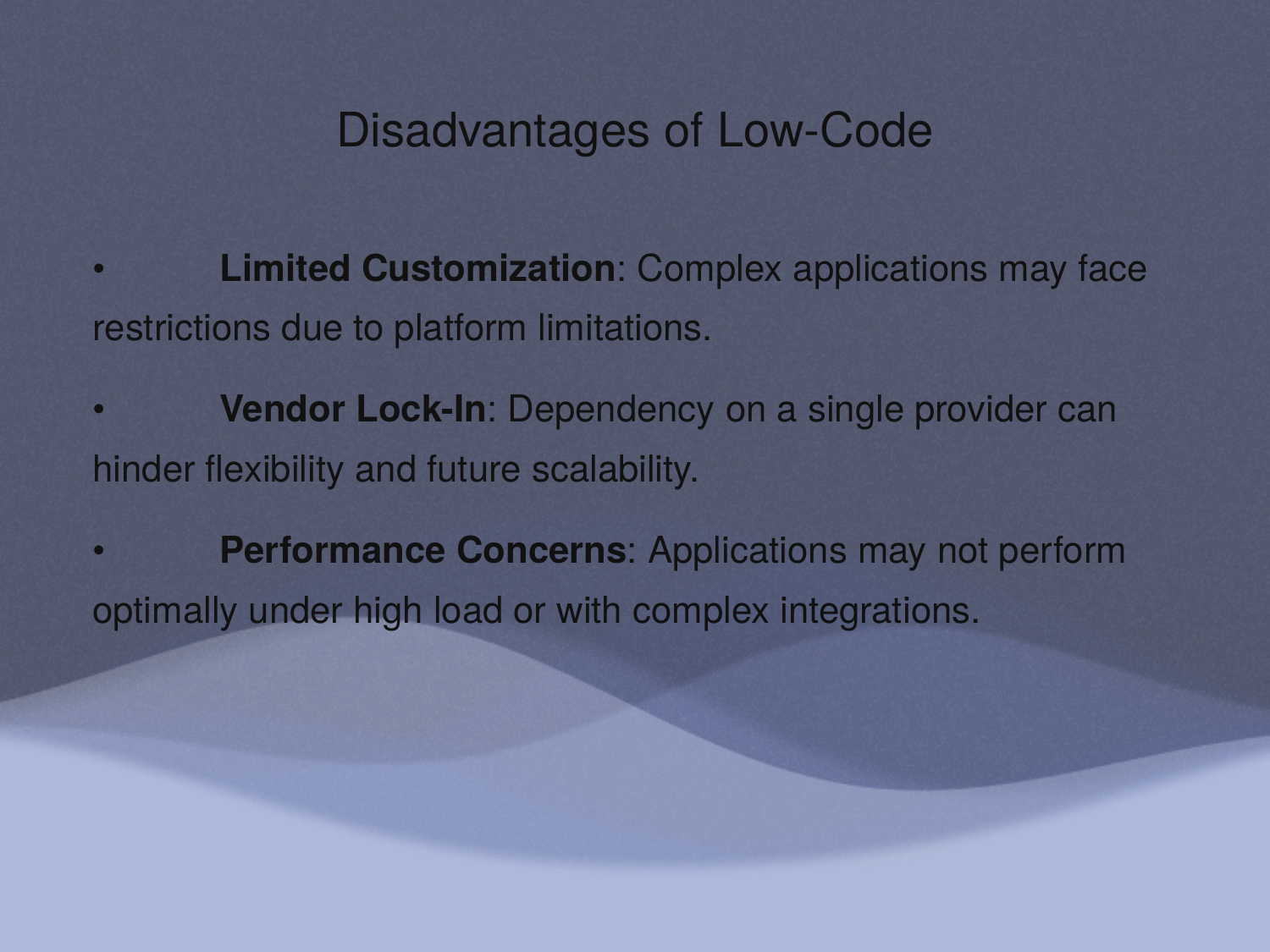

# Disadvantages of Low-Code
	•	Limited Customization: Complex applications may face restrictions due to platform limitations.
	•	Vendor Lock-In: Dependency on a single provider can hinder flexibility and future scalability.
	•	Performance Concerns: Applications may not perform optimally under high load or with complex integrations.